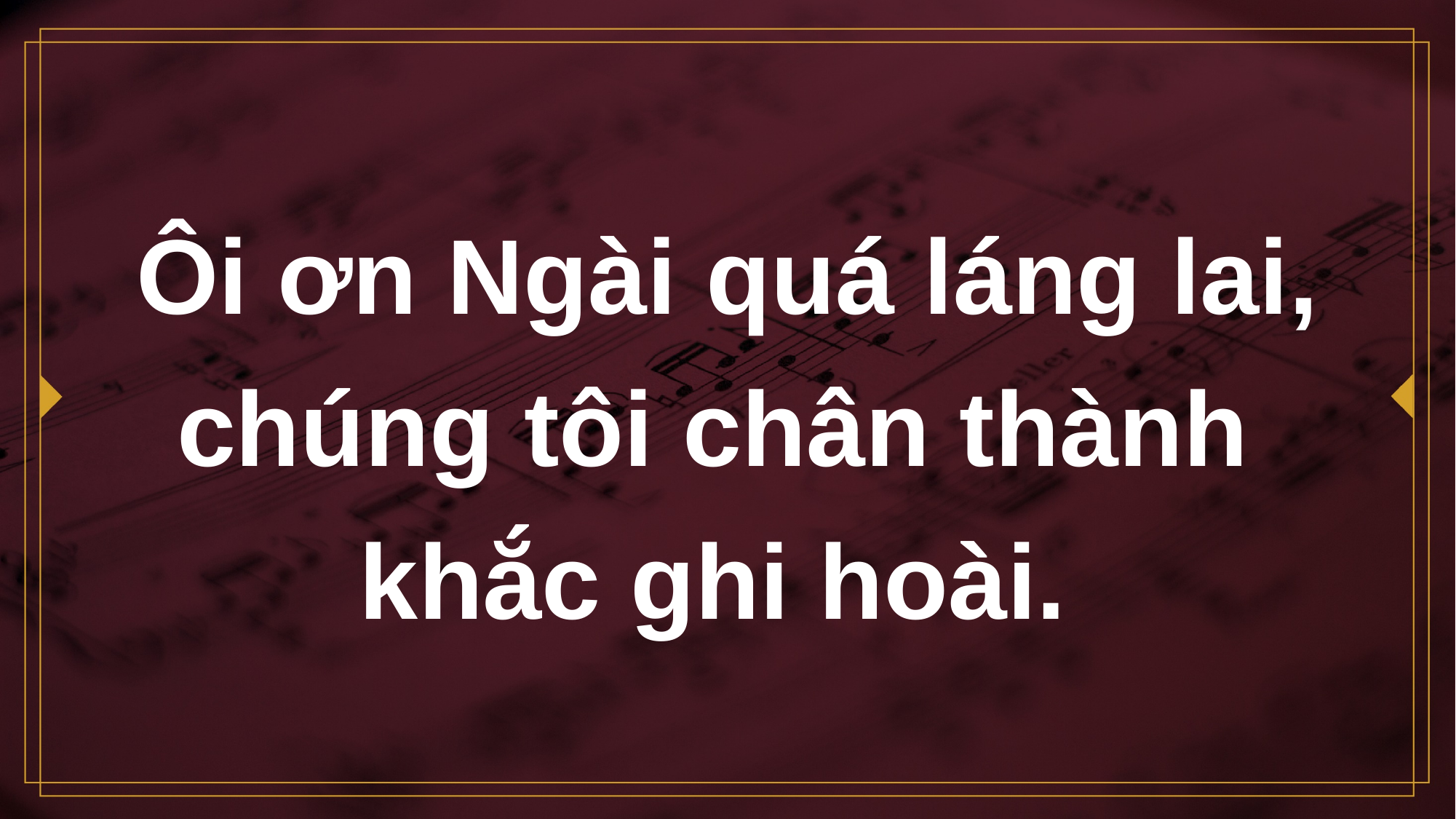

# Ôi ơn Ngài quá láng lai, chúng tôi chân thành khắc ghi hoài.